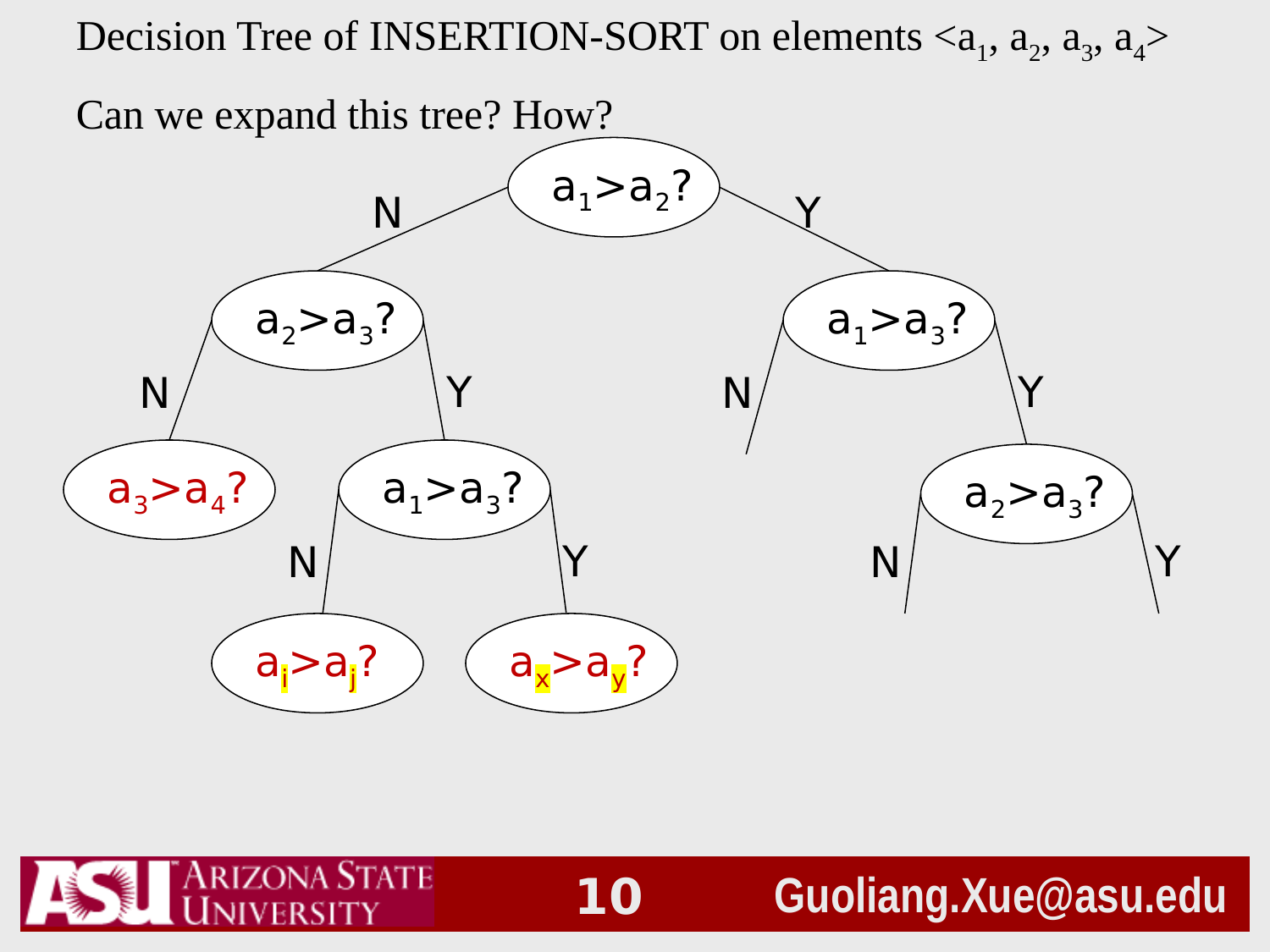

Decision Tree of INSERTION-SORT on elements <a1, a2, a3, a4>
Can we expand this tree? How?
a1>a2?
N
Y
a2>a3?
a1>a3?
Y
N
Y
N
a3>a4?
a1>a3?
a2>a3?
N
Y
N
Y
ai>aj?
ax>ay?
10